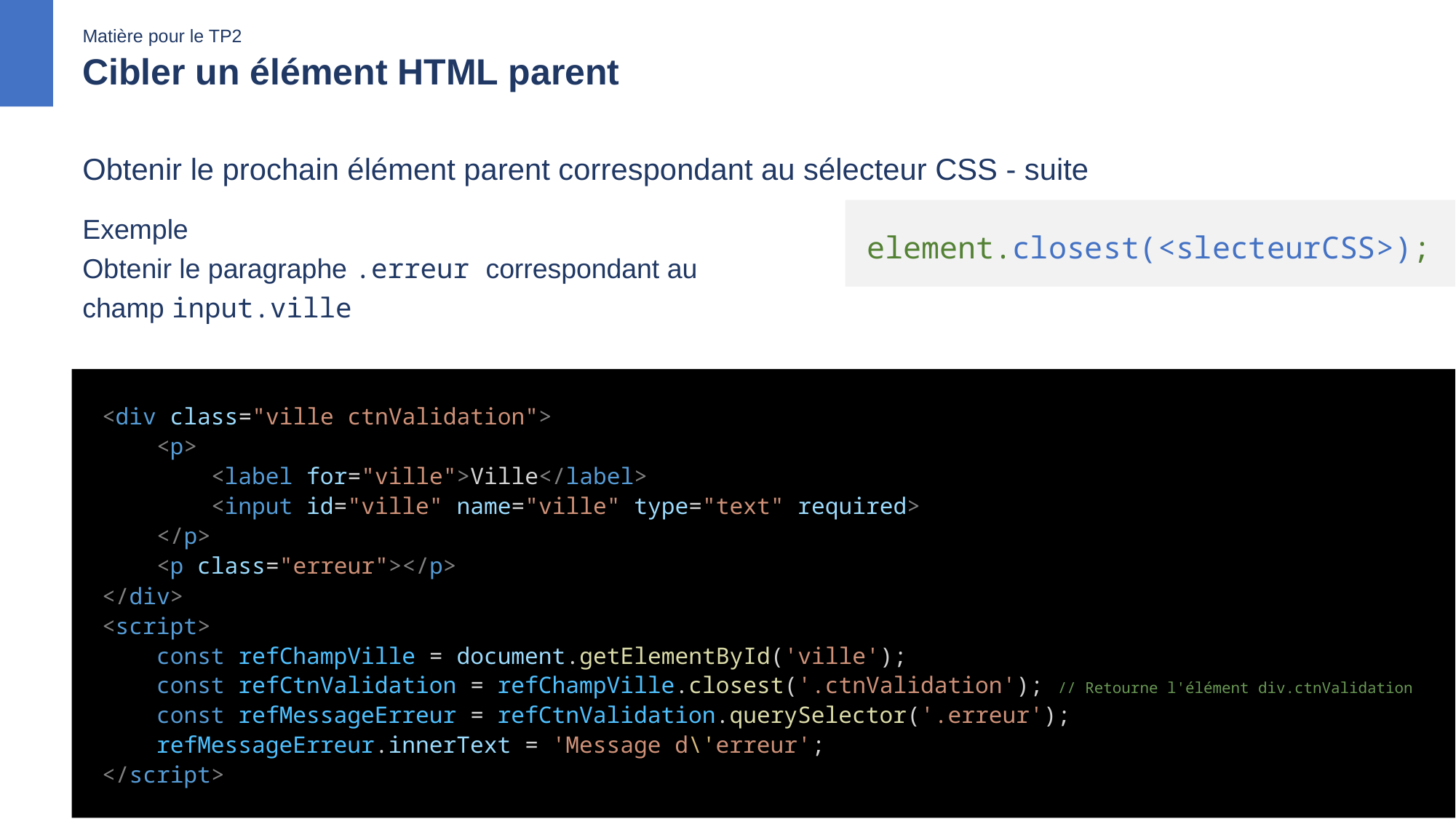

Matière pour le TP2
Cibler un élément HTML parent
Obtenir le prochain élément parent correspondant au sélecteur CSS - suite
Exemple
Obtenir le paragraphe .erreur correspondant au champ input.ville
element.closest(<slecteurCSS>);
<div class="ville ctnValidation">
    <p>
        <label for="ville">Ville</label>
        <input id="ville" name="ville" type="text" required>
    </p>
    <p class="erreur"></p>
</div>
<script>
    const refChampVille = document.getElementById('ville');
    const refCtnValidation = refChampVille.closest('.ctnValidation'); // Retourne l'élément div.ctnValidation
    const refMessageErreur = refCtnValidation.querySelector('.erreur');
    refMessageErreur.innerText = 'Message d\'erreur';
</script>